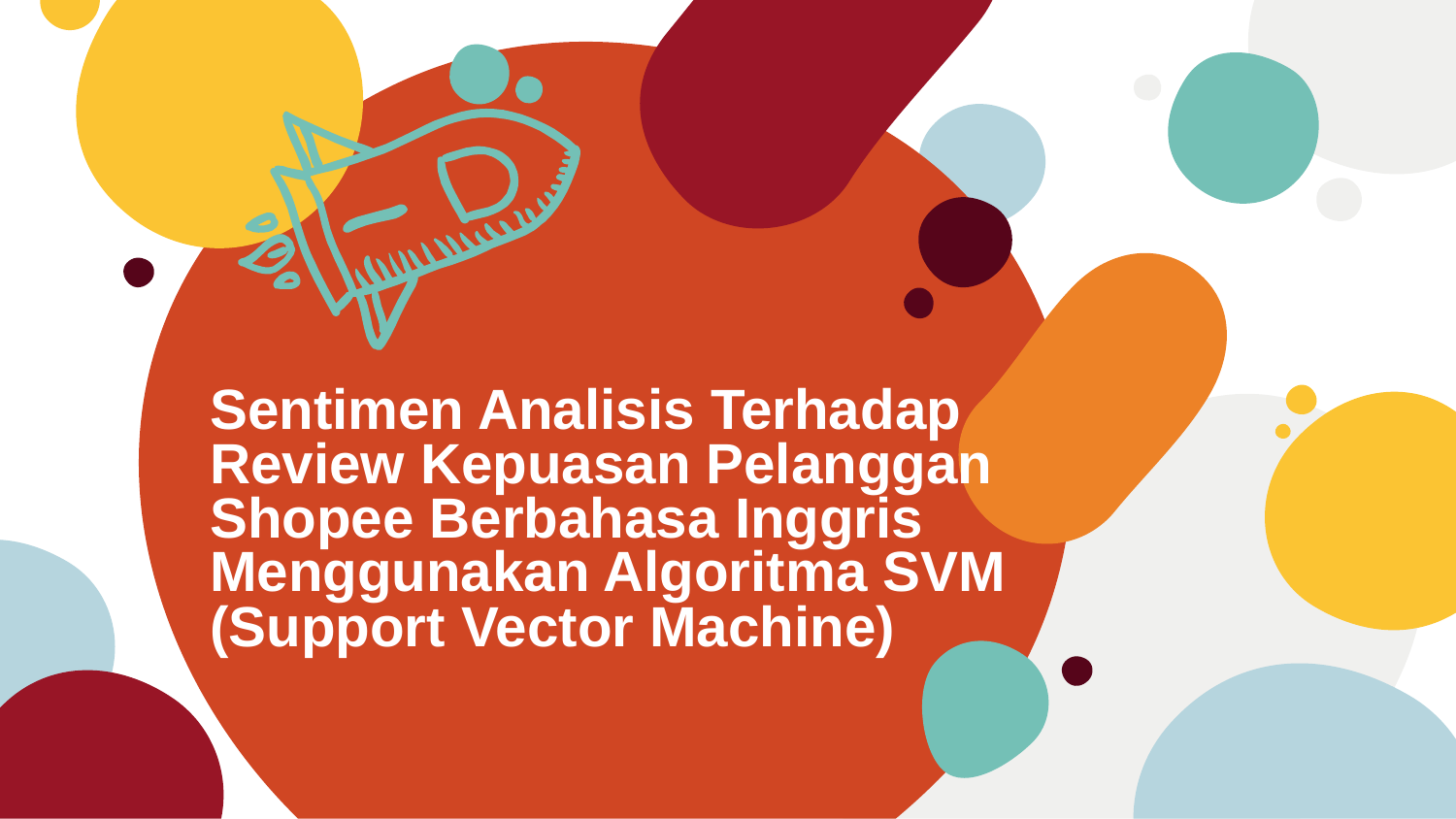

# Sentimen Analisis Terhadap Review Kepuasan Pelanggan Shopee Berbahasa Inggris Menggunakan Algoritma SVM (Support Vector Machine)